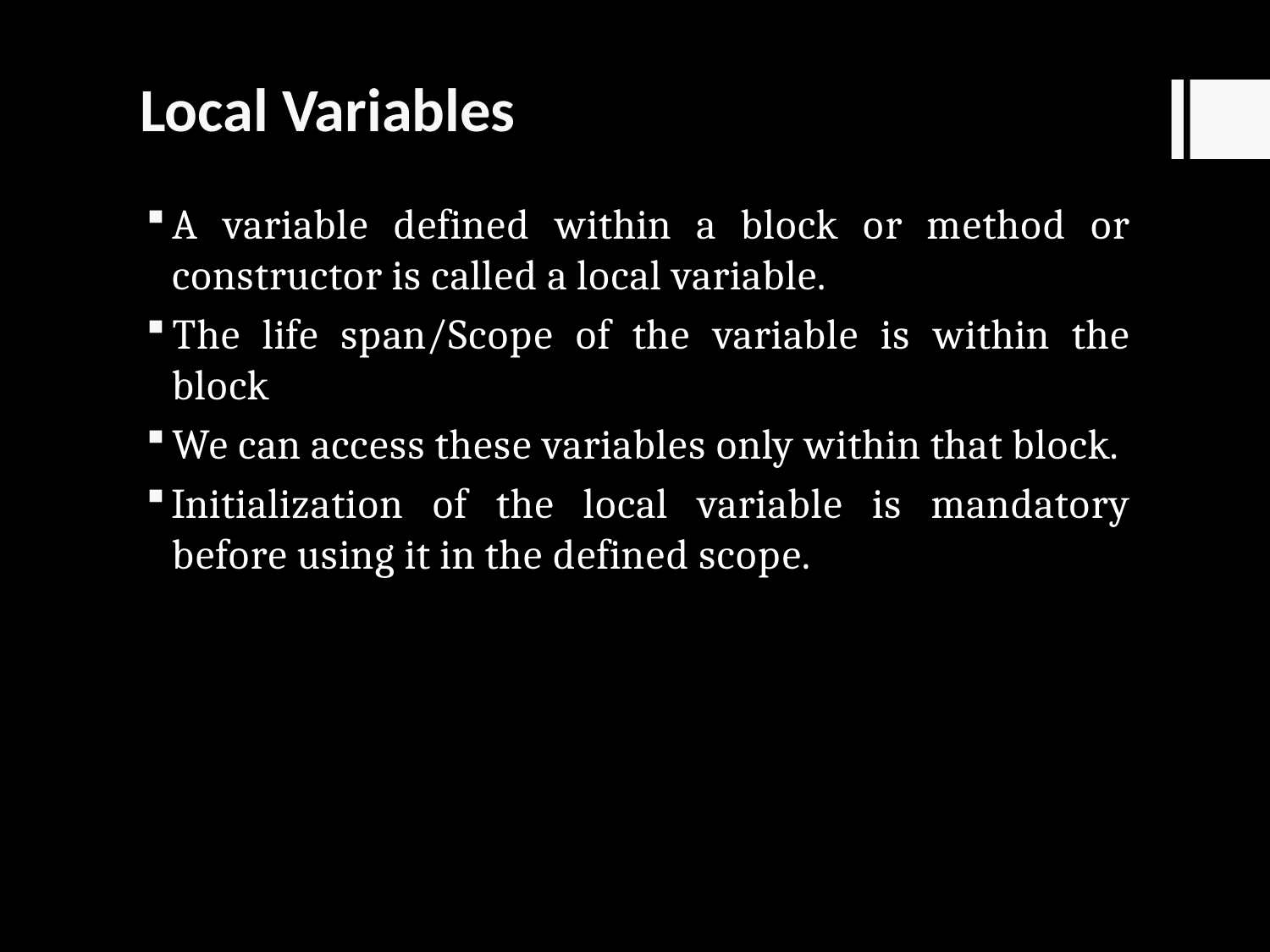

# Local Variables
A variable defined within a block or method or constructor is called a local variable.
The life span/Scope of the variable is within the block
We can access these variables only within that block.
Initialization of the local variable is mandatory before using it in the defined scope.